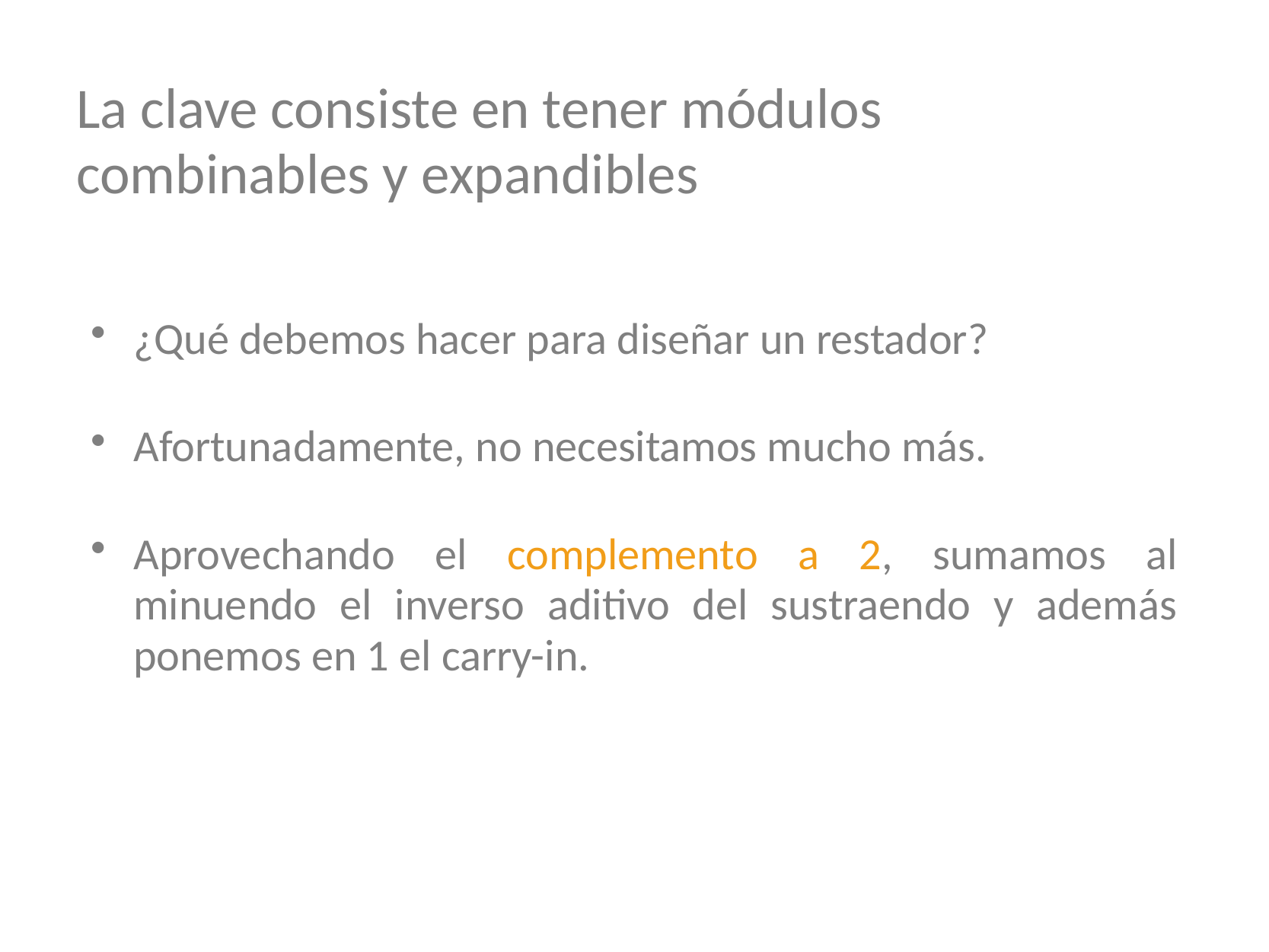

# La clave consiste en tener módulos combinables y expandibles
¿Qué debemos hacer para diseñar un restador?
Afortunadamente, no necesitamos mucho más.
Aprovechando el complemento a 2, sumamos al minuendo el inverso aditivo del sustraendo y además ponemos en 1 el carry-in.